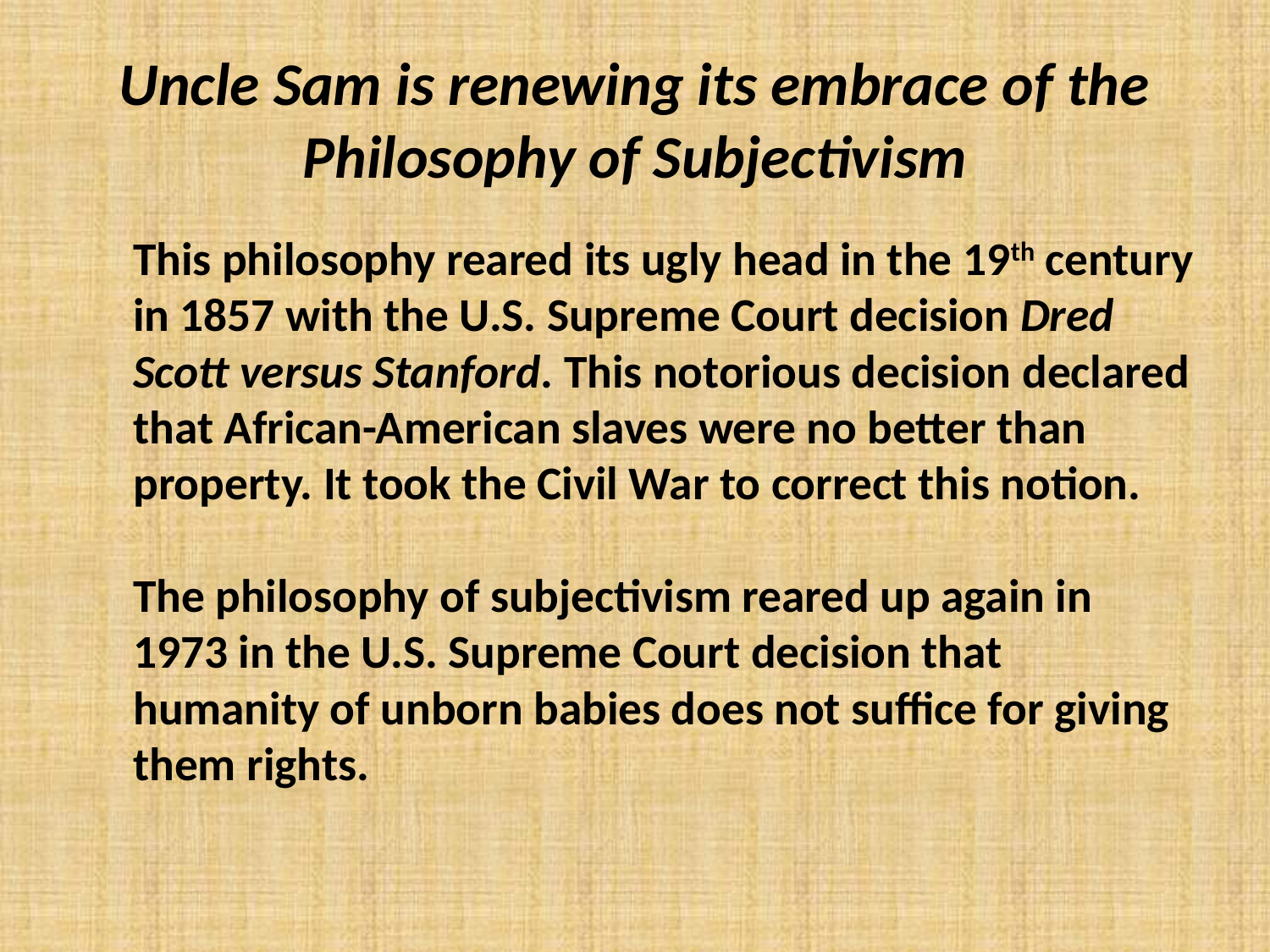

# Uncle Sam is renewing its embrace of the Philosophy of Subjectivism
This philosophy reared its ugly head in the 19th century in 1857 with the U.S. Supreme Court decision Dred Scott versus Stanford. This notorious decision declared that African-American slaves were no better than property. It took the Civil War to correct this notion.

The philosophy of subjectivism reared up again in 1973 in the U.S. Supreme Court decision that humanity of unborn babies does not suffice for giving them rights.